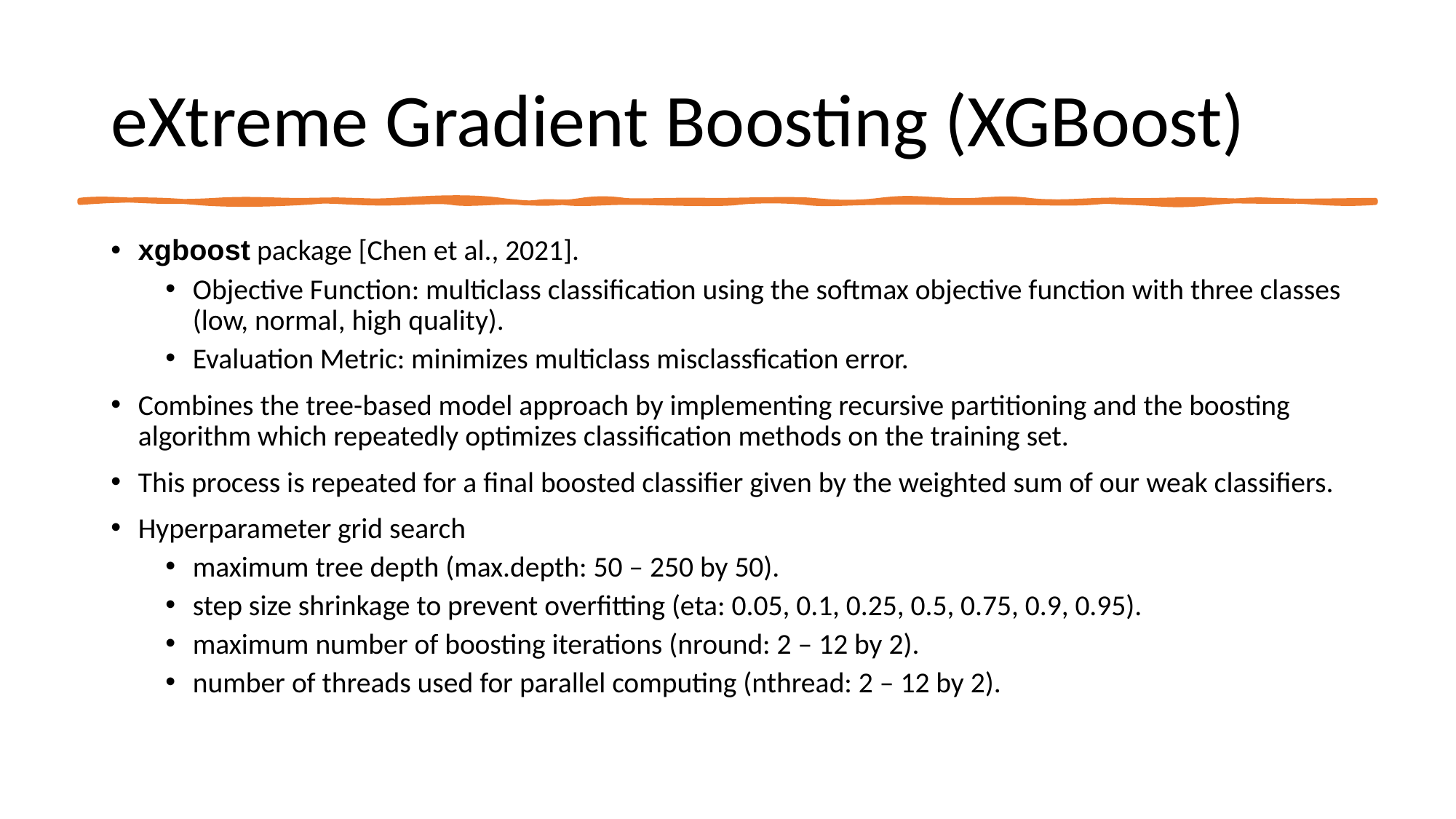

# eXtreme Gradient Boosting (XGBoost)

xgboost package [Chen et al., 2021].
Objective Function: multiclass classification using the softmax objective function with three classes (low, normal, high quality).
Evaluation Metric: minimizes multiclass misclassfication error.
Combines the tree-based model approach by implementing recursive partitioning and the boosting algorithm which repeatedly optimizes classification methods on the training set.
This process is repeated for a final boosted classifier given by the weighted sum of our weak classifiers.
Hyperparameter grid search
maximum tree depth (max.depth: 50 – 250 by 50).
step size shrinkage to prevent overfitting (eta: 0.05, 0.1, 0.25, 0.5, 0.75, 0.9, 0.95).
maximum number of boosting iterations (nround: 2 – 12 by 2).
number of threads used for parallel computing (nthread: 2 – 12 by 2).